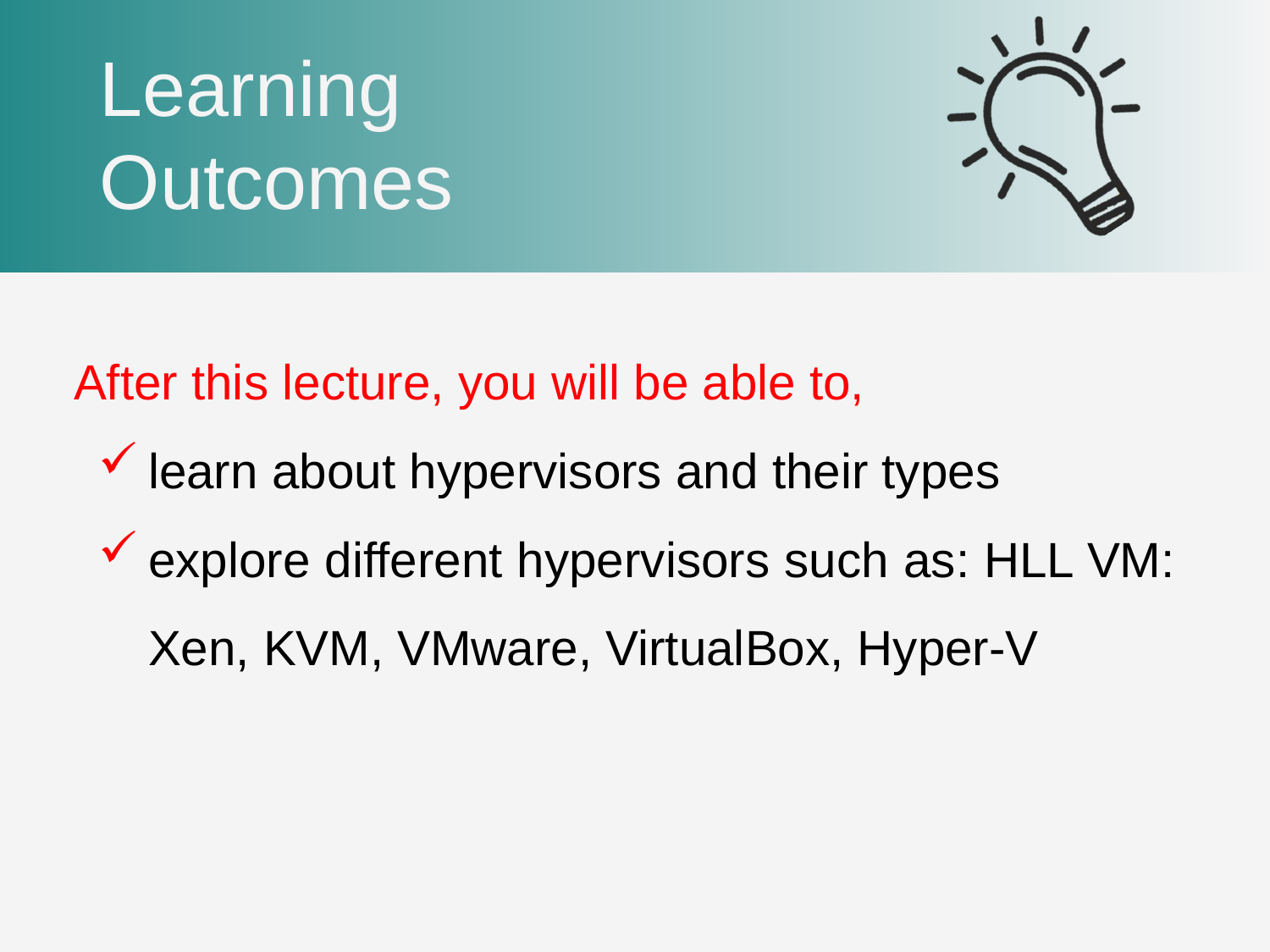

After this lecture, you will be able to,
learn about hypervisors and their types
explore different hypervisors such as: HLL VM: Xen, KVM, VMware, VirtualBox, Hyper-V